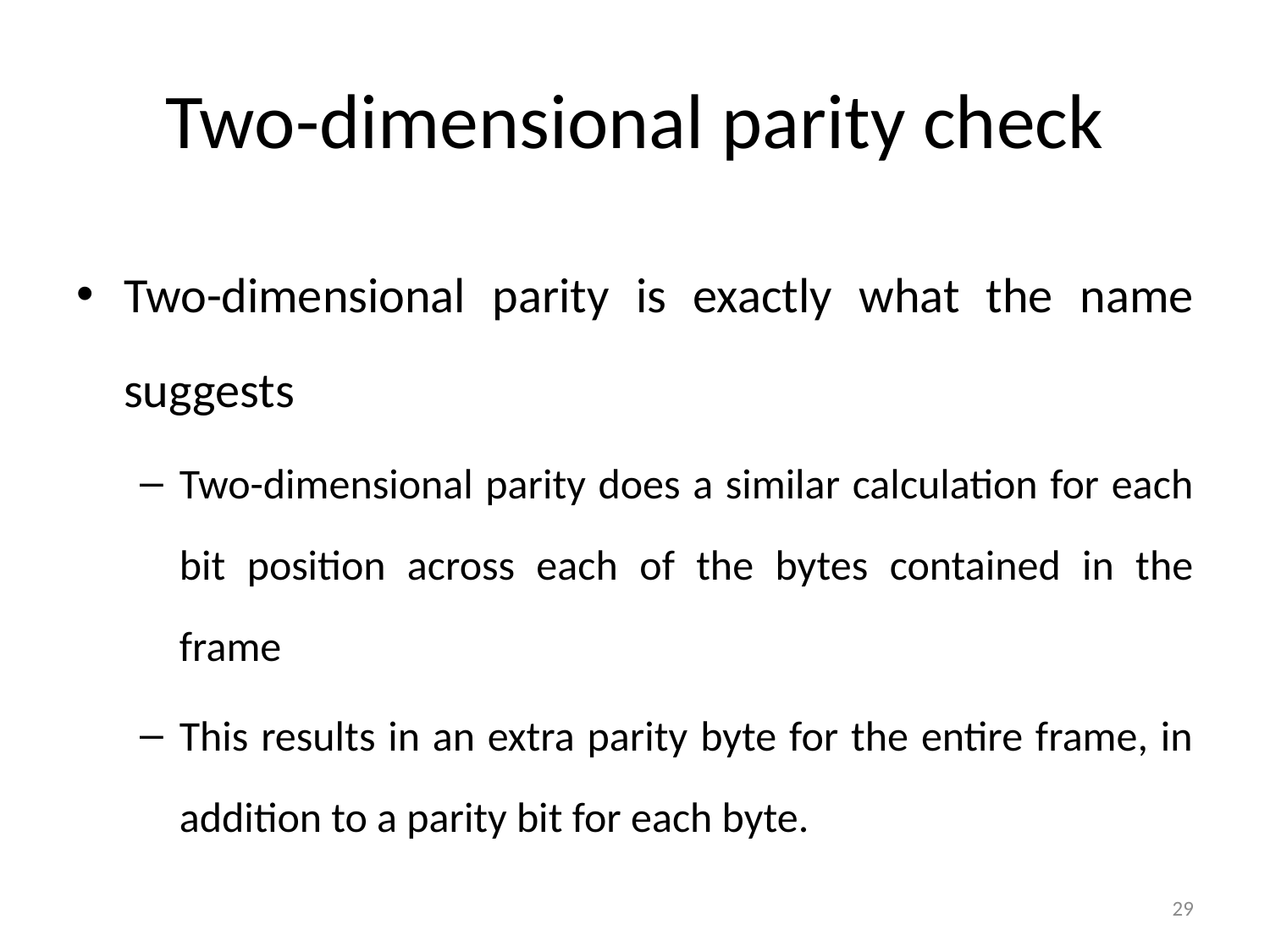

# Two-dimensional parity check
Two-dimensional parity is exactly what the name suggests
Two-dimensional parity does a similar calculation for each bit position across each of the bytes contained in the frame
This results in an extra parity byte for the entire frame, in addition to a parity bit for each byte.
29